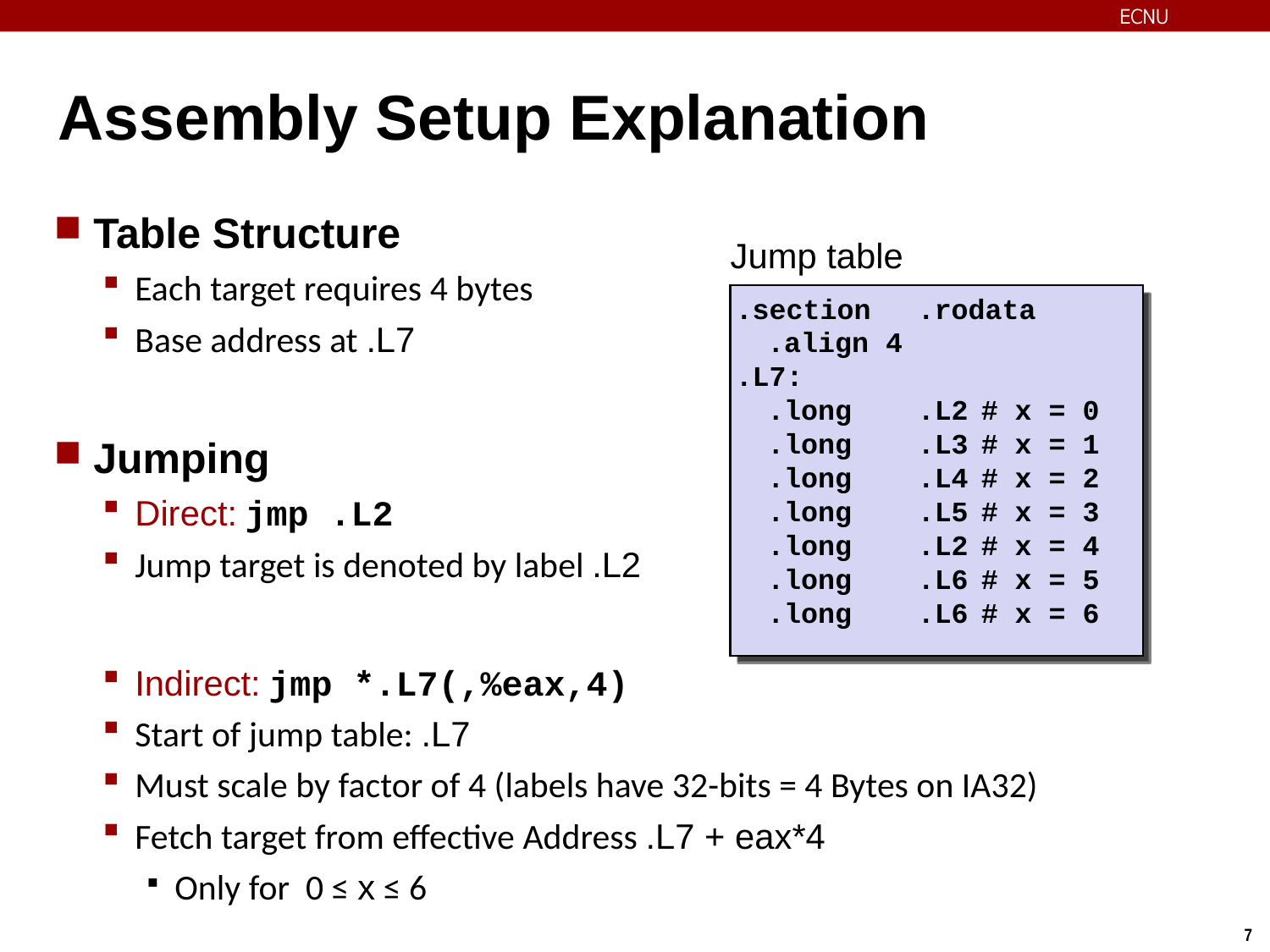

ECNU
# Assembly Setup Explanation
Table Structure
Each target requires 4 bytes
Base address at .L7

Jumping
Direct: jmp .L2
Jump target is denoted by label .L2

Indirect: jmp *.L7(,%eax,4)
Start of jump table: .L7
Must scale by factor of 4 (labels have 32-bits = 4 Bytes on IA32)
Fetch target from effective Address .L7 + eax*4
Only for  0 ≤ x ≤ 6
Jump table
.section	.rodata
	.align 4
.L7:
	.long	.L2	# x = 0
	.long	.L3	# x = 1
	.long	.L4	# x = 2
	.long	.L5	# x = 3
	.long	.L2	# x = 4
	.long	.L6	# x = 5
	.long	.L6	# x = 6